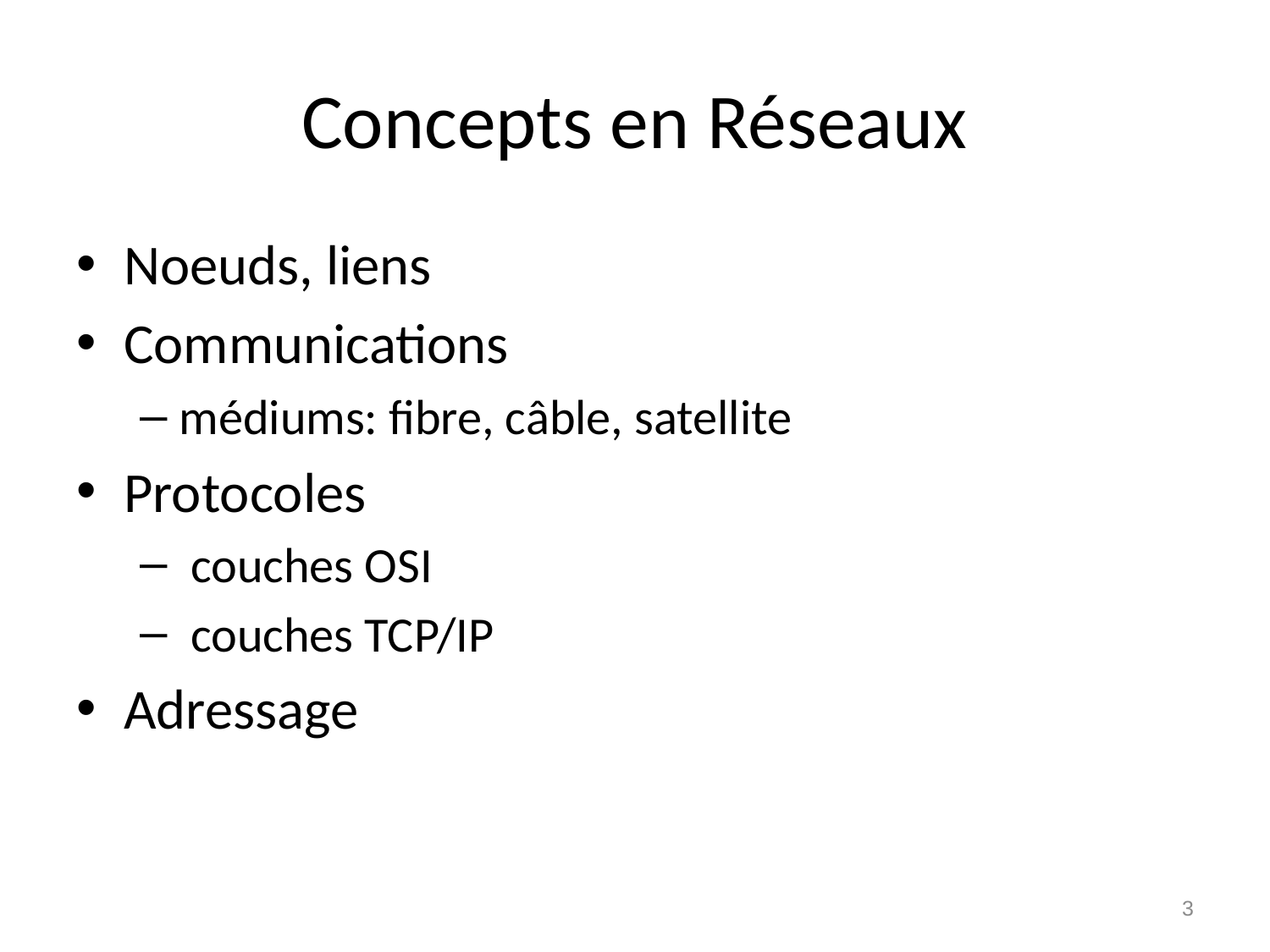

# Concepts en Réseaux
Noeuds, liens
Communications
médiums: fibre, câble, satellite
Protocoles
 couches OSI
 couches TCP/IP
Adressage
3